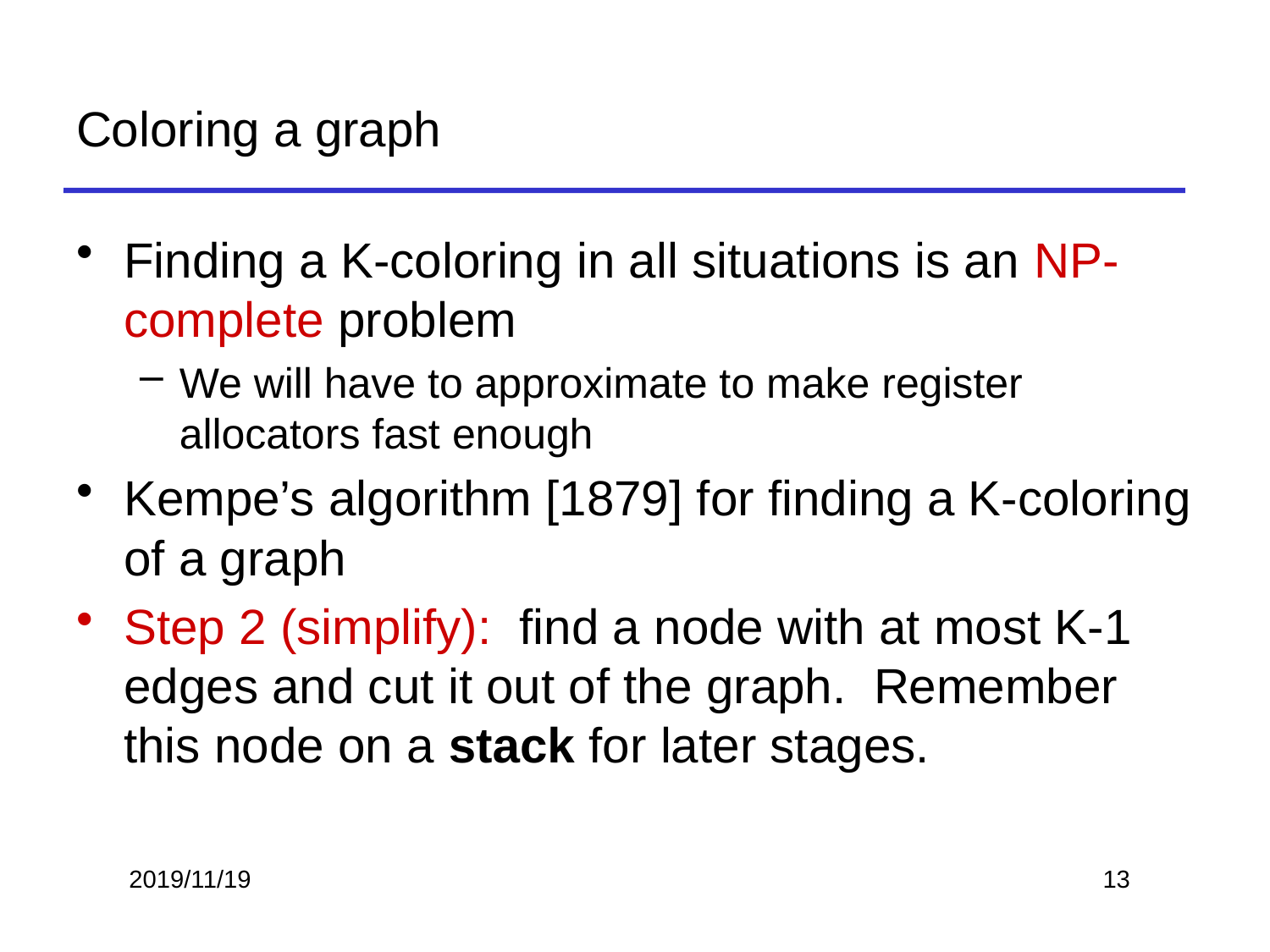

# Coloring a graph
Finding a K-coloring in all situations is an NP-complete problem
We will have to approximate to make register allocators fast enough
Kempe’s algorithm [1879] for finding a K-coloring of a graph
Step 2 (simplify):  find a node with at most K-1 edges and cut it out of the graph.  Remember this node on a stack for later stages.
2019/11/19
13